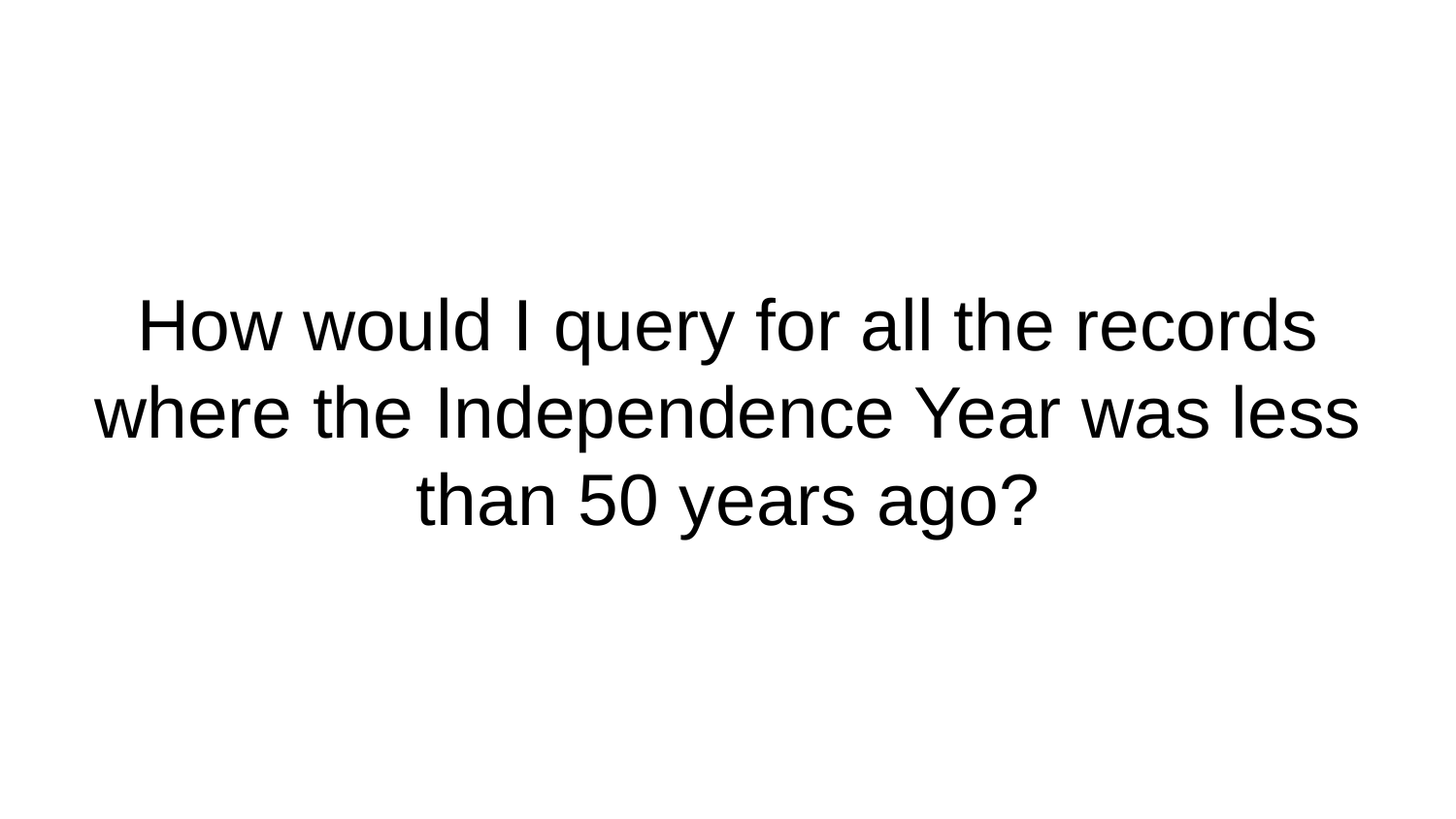

# How would I query for all the records where the Independence Year was less than 50 years ago?